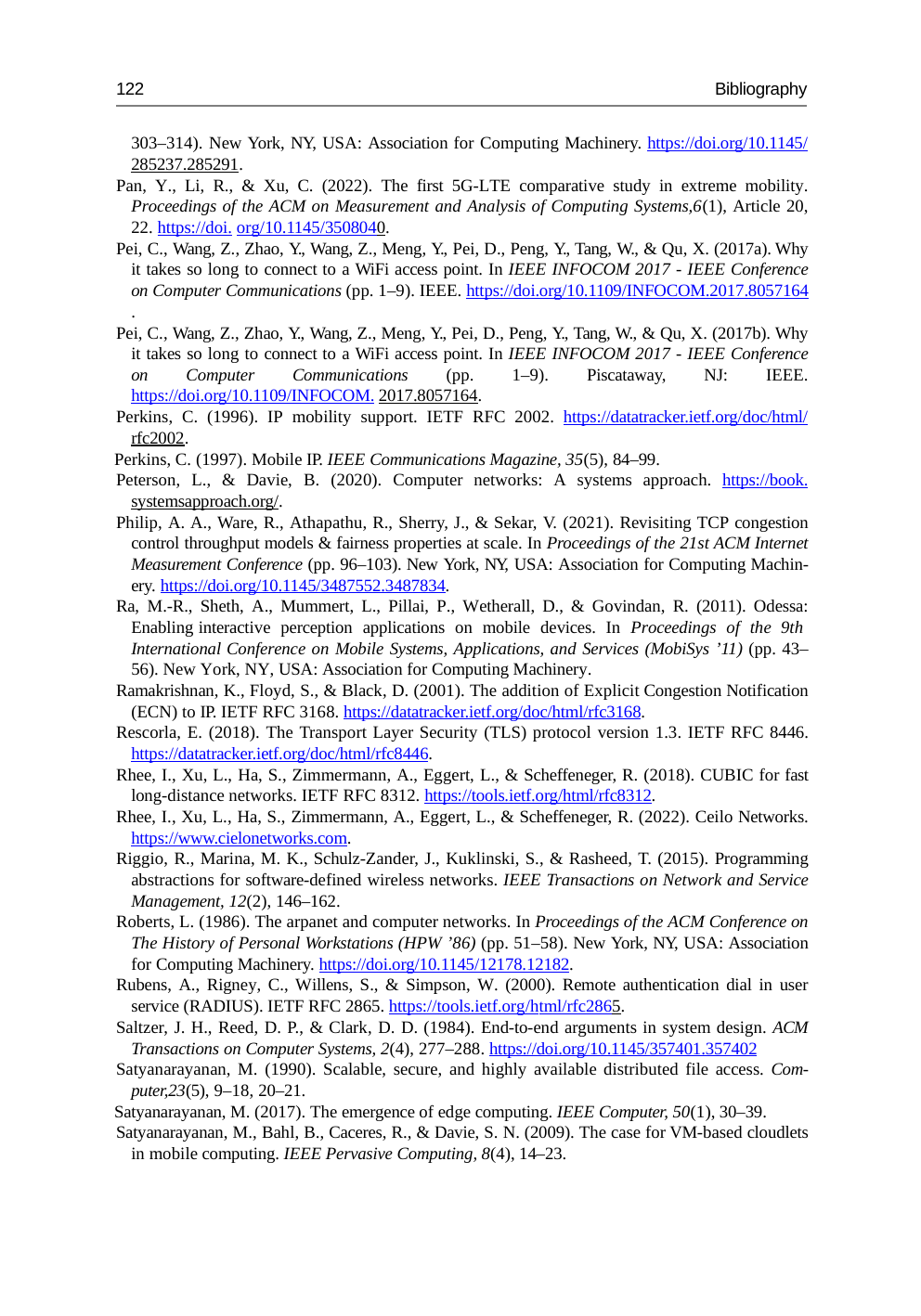

122
Bibliography
303–314). New York, NY, USA: Association for Computing Machinery. https://doi.org/10.1145/ 285237.285291.
Pan, Y., Li, R., & Xu, C. (2022). The first 5G-LTE comparative study in extreme mobility. Proceedings of the ACM on Measurement and Analysis of Computing Systems,6(1), Article 20, 22. https://doi. org/10.1145/3508040.
Pei, C., Wang, Z., Zhao, Y., Wang, Z., Meng, Y., Pei, D., Peng, Y., Tang, W., & Qu, X. (2017a). Why it takes so long to connect to a WiFi access point. In IEEE INFOCOM 2017 - IEEE Conference on Computer Communications (pp. 1–9). IEEE. https://doi.org/10.1109/INFOCOM.2017.8057164.
Pei, C., Wang, Z., Zhao, Y., Wang, Z., Meng, Y., Pei, D., Peng, Y., Tang, W., & Qu, X. (2017b). Why it takes so long to connect to a WiFi access point. In IEEE INFOCOM 2017 - IEEE Conference on Computer Communications (pp. 1–9). Piscataway, NJ: IEEE. https://doi.org/10.1109/INFOCOM. 2017.8057164.
Perkins, C. (1996). IP mobility support. IETF RFC 2002. https://datatracker.ietf.org/doc/html/ rfc2002.
Perkins, C. (1997). Mobile IP. IEEE Communications Magazine, 35(5), 84–99.
Peterson, L., & Davie, B. (2020). Computer networks: A systems approach. https://book. systemsapproach.org/.
Philip, A. A., Ware, R., Athapathu, R., Sherry, J., & Sekar, V. (2021). Revisiting TCP congestion control throughput models & fairness properties at scale. In Proceedings of the 21st ACM Internet Measurement Conference (pp. 96–103). New York, NY, USA: Association for Computing Machin- ery. https://doi.org/10.1145/3487552.3487834.
Ra, M.-R., Sheth, A., Mummert, L., Pillai, P., Wetherall, D., & Govindan, R. (2011). Odessa: Enabling interactive  perception  applications  on  mobile  devices.  In  Proceedings  of  the  9th  International Conference on Mobile Systems, Applications, and Services (MobiSys ’11) (pp. 43–56). New York, NY, USA: Association for Computing Machinery.
Ramakrishnan, K., Floyd, S., & Black, D. (2001). The addition of Explicit Congestion Notification (ECN) to IP. IETF RFC 3168. https://datatracker.ietf.org/doc/html/rfc3168.
Rescorla, E. (2018). The Transport Layer Security (TLS) protocol version 1.3. IETF RFC 8446. https://datatracker.ietf.org/doc/html/rfc8446.
Rhee, I., Xu, L., Ha, S., Zimmermann, A., Eggert, L., & Scheffeneger, R. (2018). CUBIC for fast long-distance networks. IETF RFC 8312. https://tools.ietf.org/html/rfc8312.
Rhee, I., Xu, L., Ha, S., Zimmermann, A., Eggert, L., & Scheffeneger, R. (2022). Ceilo Networks. https://www.cielonetworks.com.
Riggio, R., Marina, M. K., Schulz-Zander, J., Kuklinski, S., & Rasheed, T. (2015). Programming abstractions for software-defined wireless networks. IEEE Transactions on Network and Service Management, 12(2), 146–162.
Roberts, L. (1986). The arpanet and computer networks. In Proceedings of the ACM Conference on The History of Personal Workstations (HPW ’86) (pp. 51–58). New York, NY, USA: Association for Computing Machinery. https://doi.org/10.1145/12178.12182.
Rubens, A., Rigney, C., Willens, S., & Simpson, W. (2000). Remote authentication dial in user service (RADIUS). IETF RFC 2865. https://tools.ietf.org/html/rfc2865.
Saltzer, J. H., Reed, D. P., & Clark, D. D. (1984). End-to-end arguments in system design. ACM Transactions on Computer Systems, 2(4), 277–288. https://doi.org/10.1145/357401.357402
Satyanarayanan, M. (1990). Scalable, secure, and highly available distributed file access. Com- puter,23(5), 9–18, 20–21.
Satyanarayanan, M. (2017). The emergence of edge computing. IEEE Computer, 50(1), 30–39.
Satyanarayanan, M., Bahl, B., Caceres, R., & Davie, S. N. (2009). The case for VM-based cloudlets in mobile computing. IEEE Pervasive Computing, 8(4), 14–23.